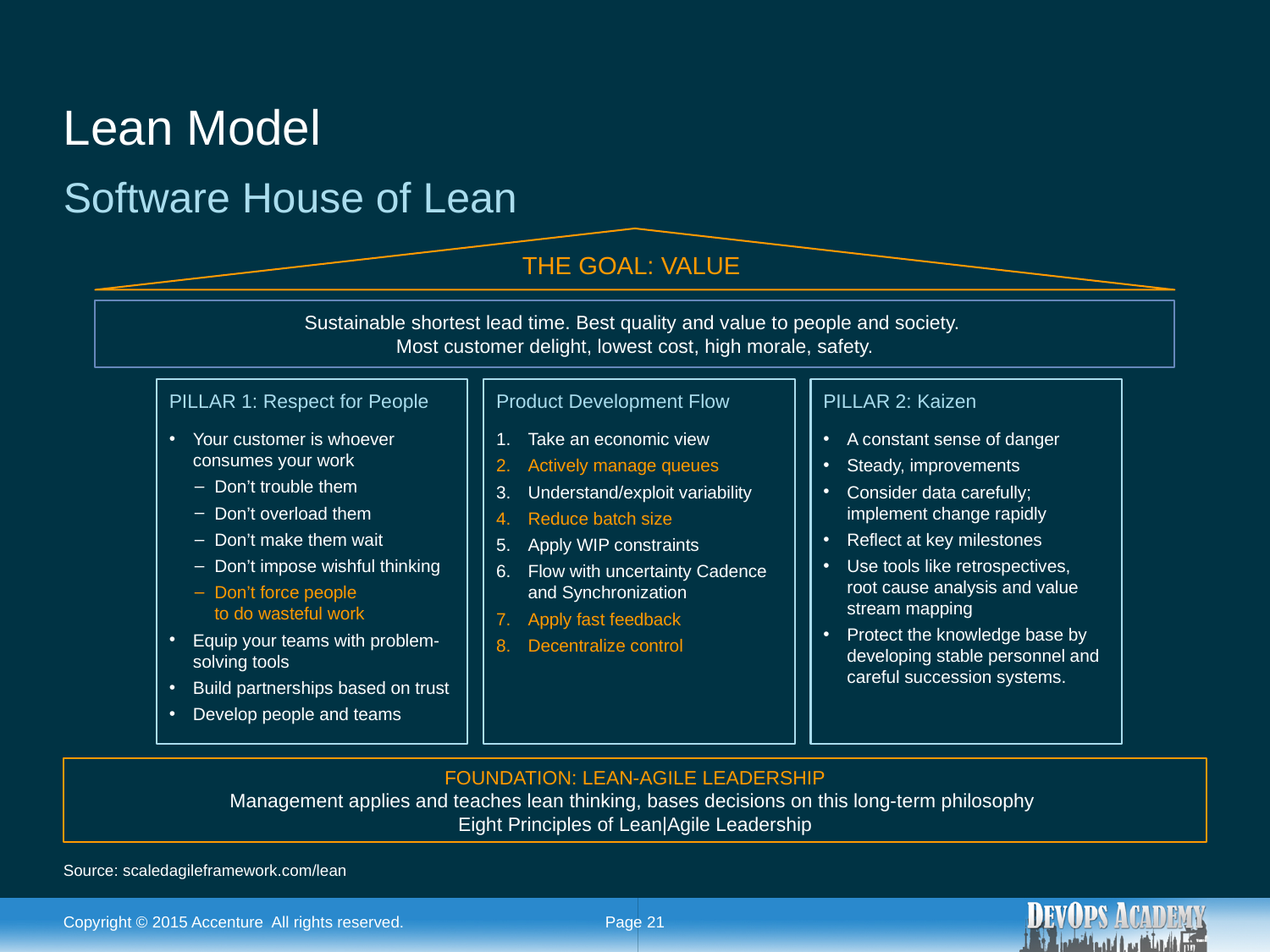

# Lean Model
Software House of Lean
THE GOAL: VALUE
Sustainable shortest lead time. Best quality and value to people and society.
Most customer delight, lowest cost, high morale, safety.
PILLAR 1: Respect for People
Your customer is whoever consumes your work
Don’t trouble them
Don’t overload them
Don’t make them wait
Don’t impose wishful thinking
Don’t force people
to do wasteful work
Equip your teams with problem-solving tools
Build partnerships based on trust
Develop people and teams
Product Development Flow
Take an economic view
Actively manage queues
Understand/exploit variability
Reduce batch size
Apply WIP constraints
Flow with uncertainty Cadence and Synchronization
Apply fast feedback
Decentralize control
PILLAR 2: Kaizen
A constant sense of danger
Steady, improvements
Consider data carefully; implement change rapidly
Reflect at key milestones
Use tools like retrospectives,
root cause analysis and value stream mapping
Protect the knowledge base by developing stable personnel and careful succession systems.
FOUNDATION: LEAN-AGILE LEADERSHIP
Management applies and teaches lean thinking, bases decisions on this long-term philosophy
Eight Principles of Lean|Agile Leadership
Source: scaledagileframework.com/lean
Copyright © 2015 Accenture  All rights reserved.
Page 21